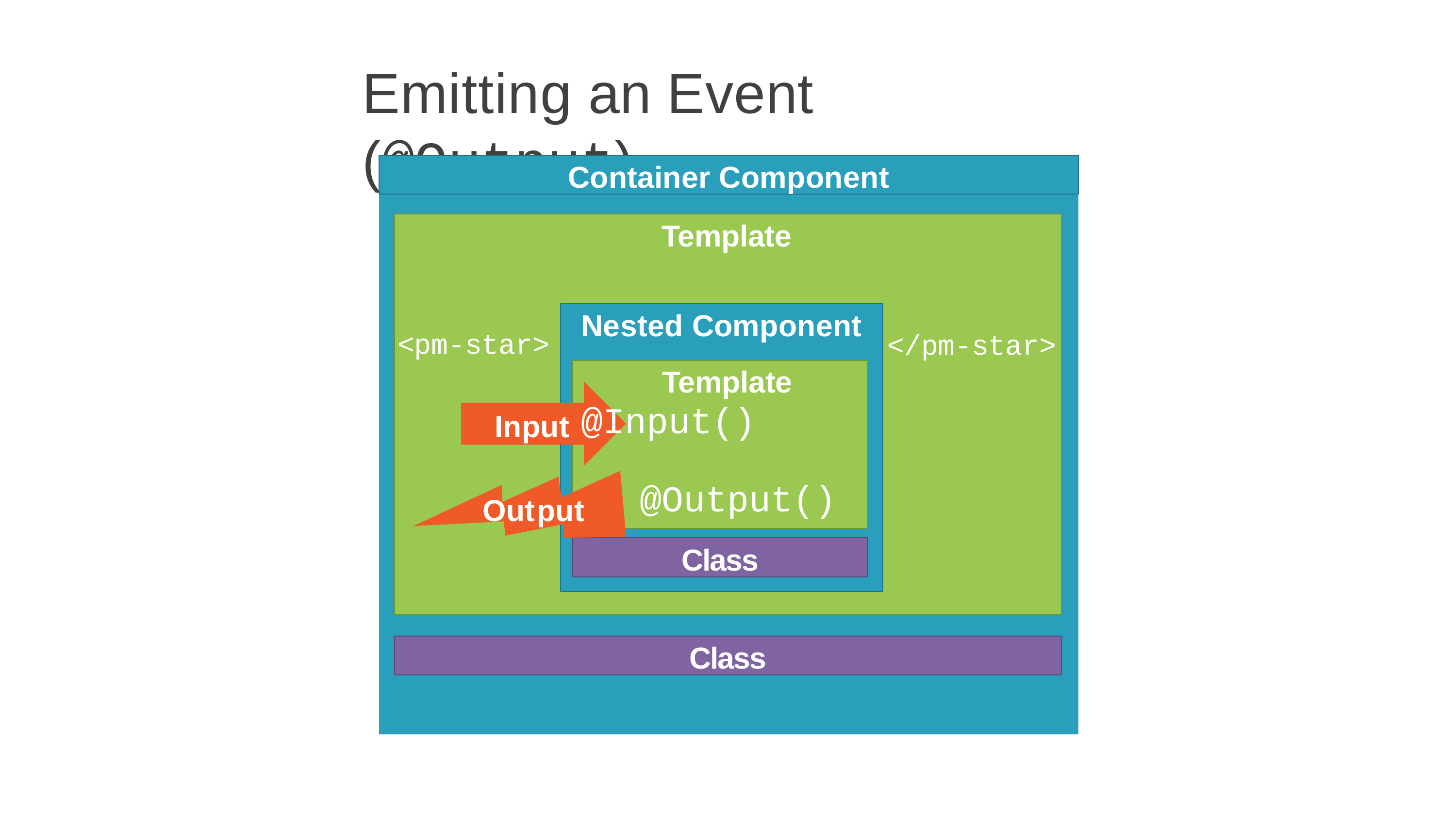

# Emitting an Event (@Output)

Container Component

Template
Nested Component  Template
@Input()

<pm-star>

Input
</pm-star>

@Output()
Output
Class
Class
18